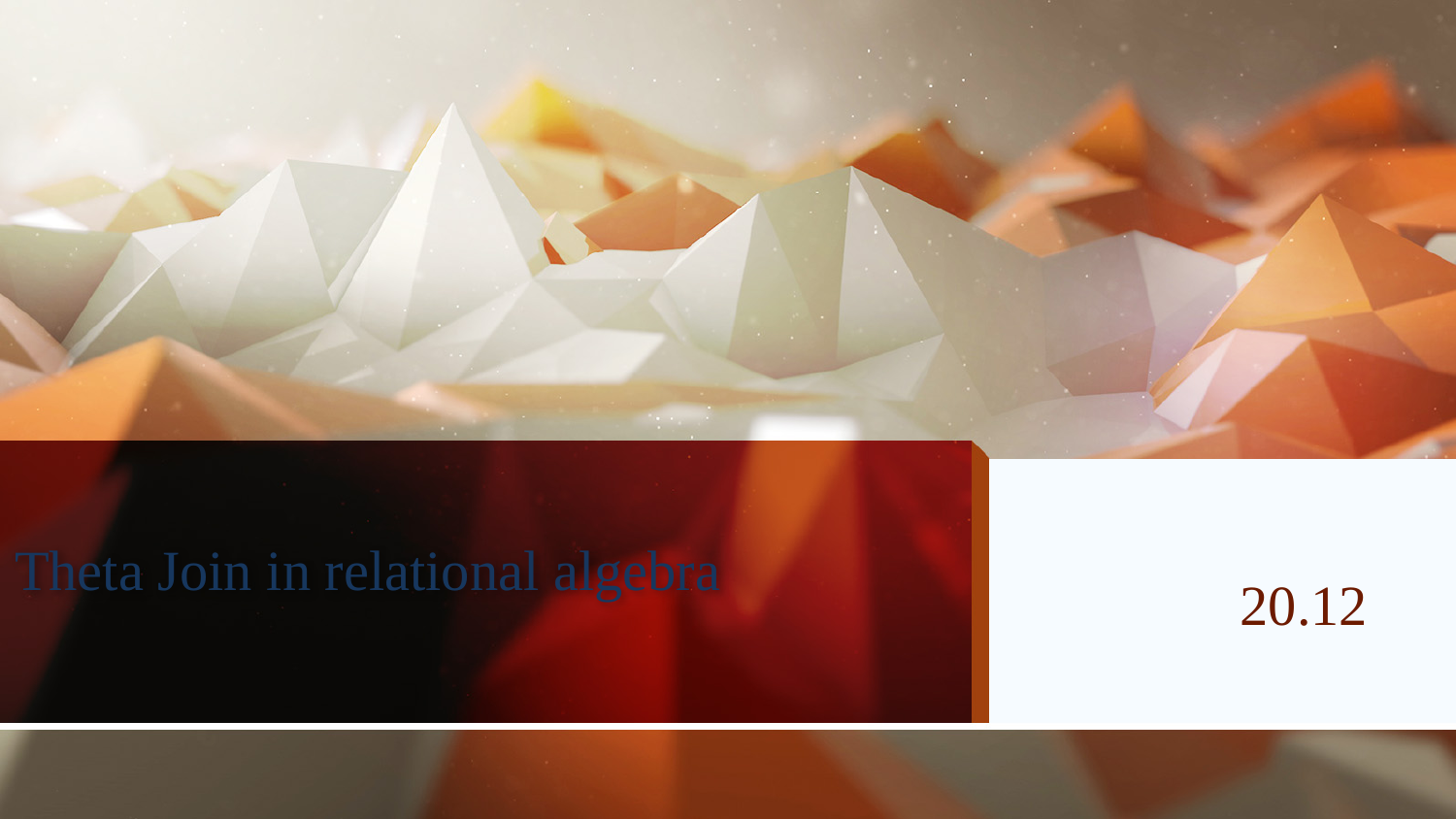

# Theta Join in relational algebra

20.12